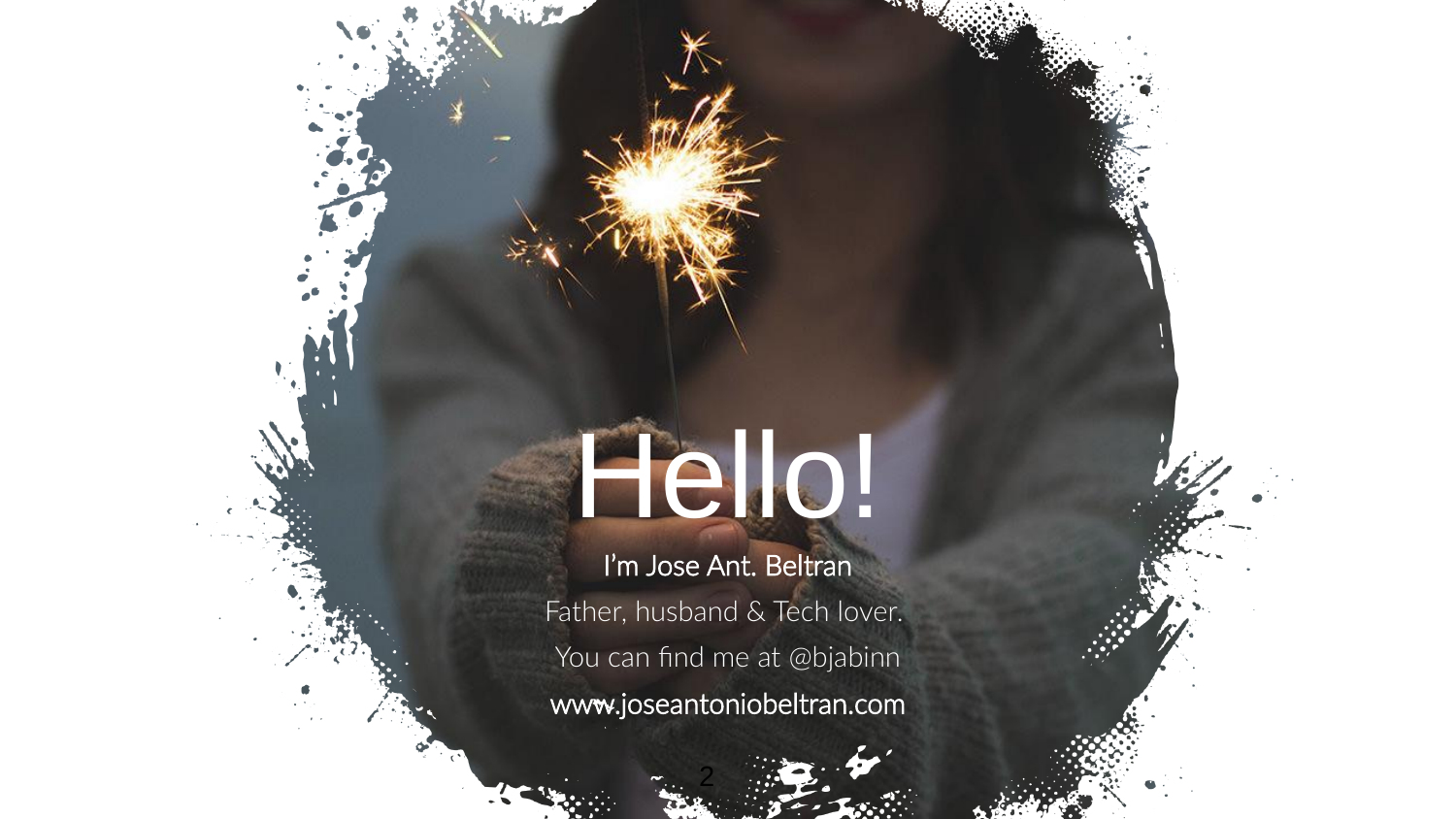

Hello!
I’m Jose Ant. Beltran
Father, husband & Tech lover.
You can find me at @bjabinn
www.joseantoniobeltran.com
2